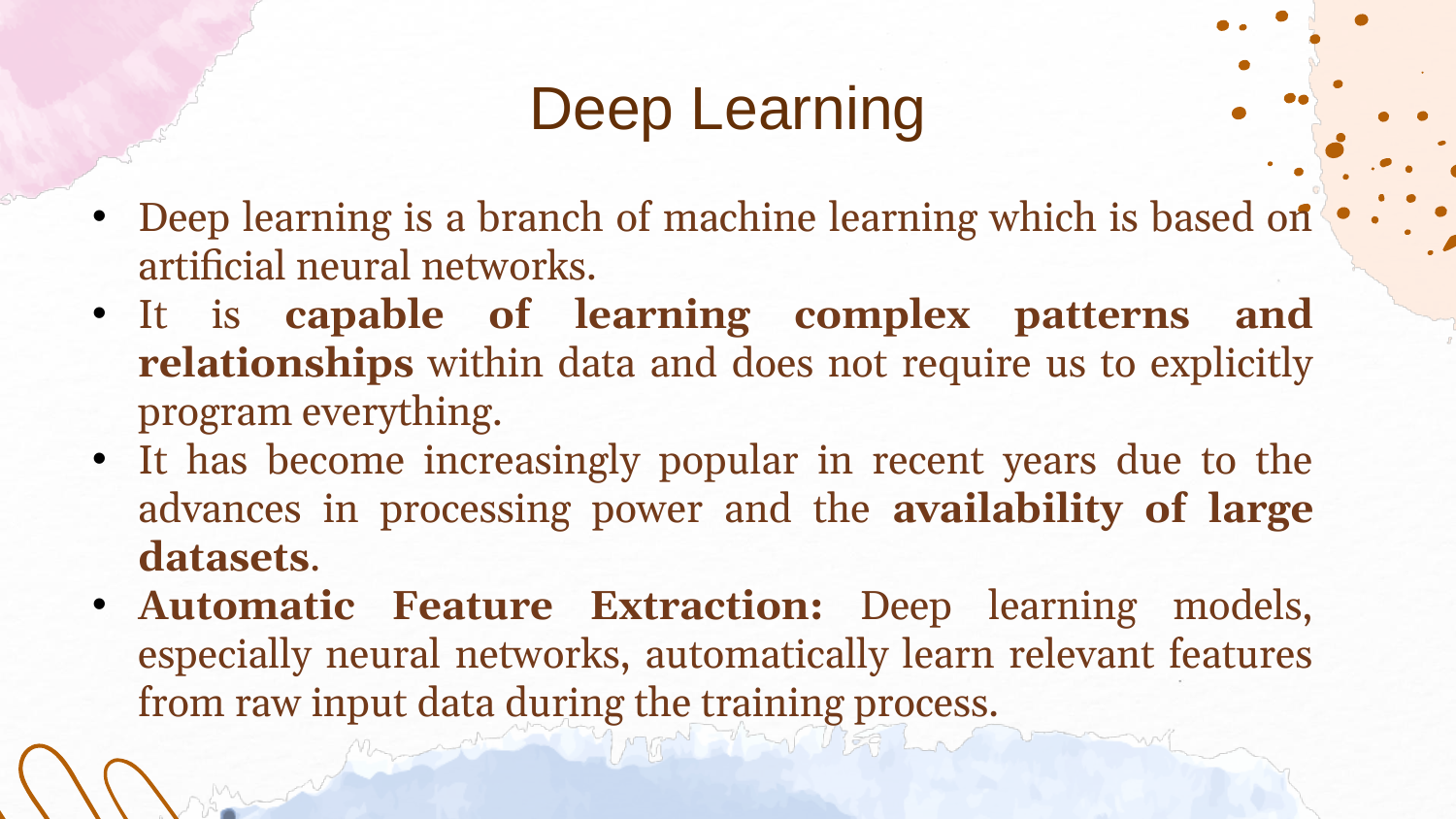

# Deep Learning
Deep learning is a branch of machine learning which is based on artificial neural networks.
It is capable of learning complex patterns and relationships within data and does not require us to explicitly program everything.
It has become increasingly popular in recent years due to the advances in processing power and the availability of large datasets.
Automatic Feature Extraction: Deep learning models, especially neural networks, automatically learn relevant features from raw input data during the training process.